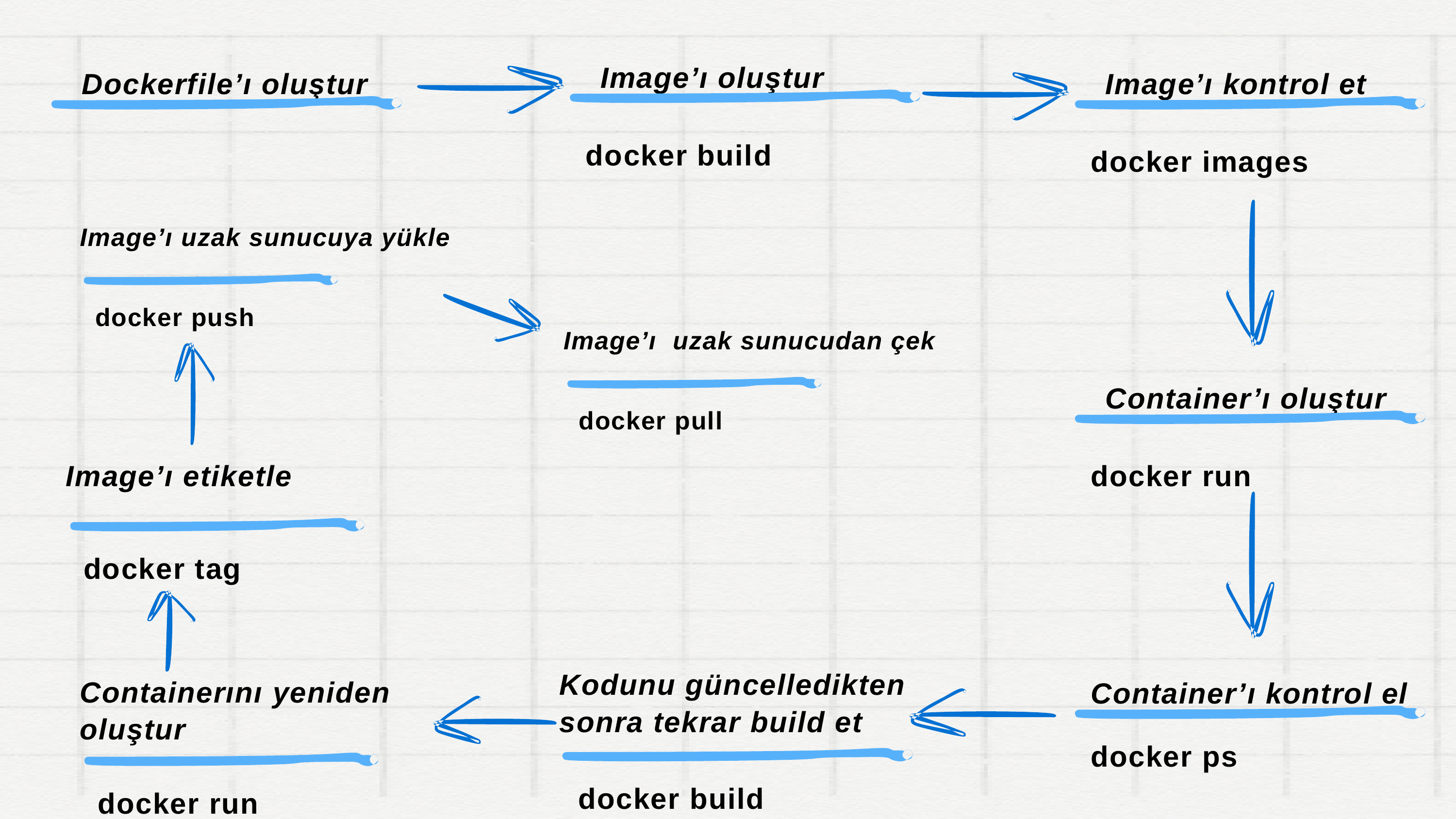

Image’ı oluştur

Dockerfile’ı oluştur
Image’ı kontrol et

docker build
docker images
Image’ı uzak sunucuya yükle

docker push
Image’ı  uzak sunucudan çek

Container’ı oluştur
docker pull

Image’ı etiketle
docker run

docker tag

Kodunu güncelledikten sonra tekrar build et
Containerını yeniden oluştur
Container’ı kontrol el

docker ps

docker build
docker run